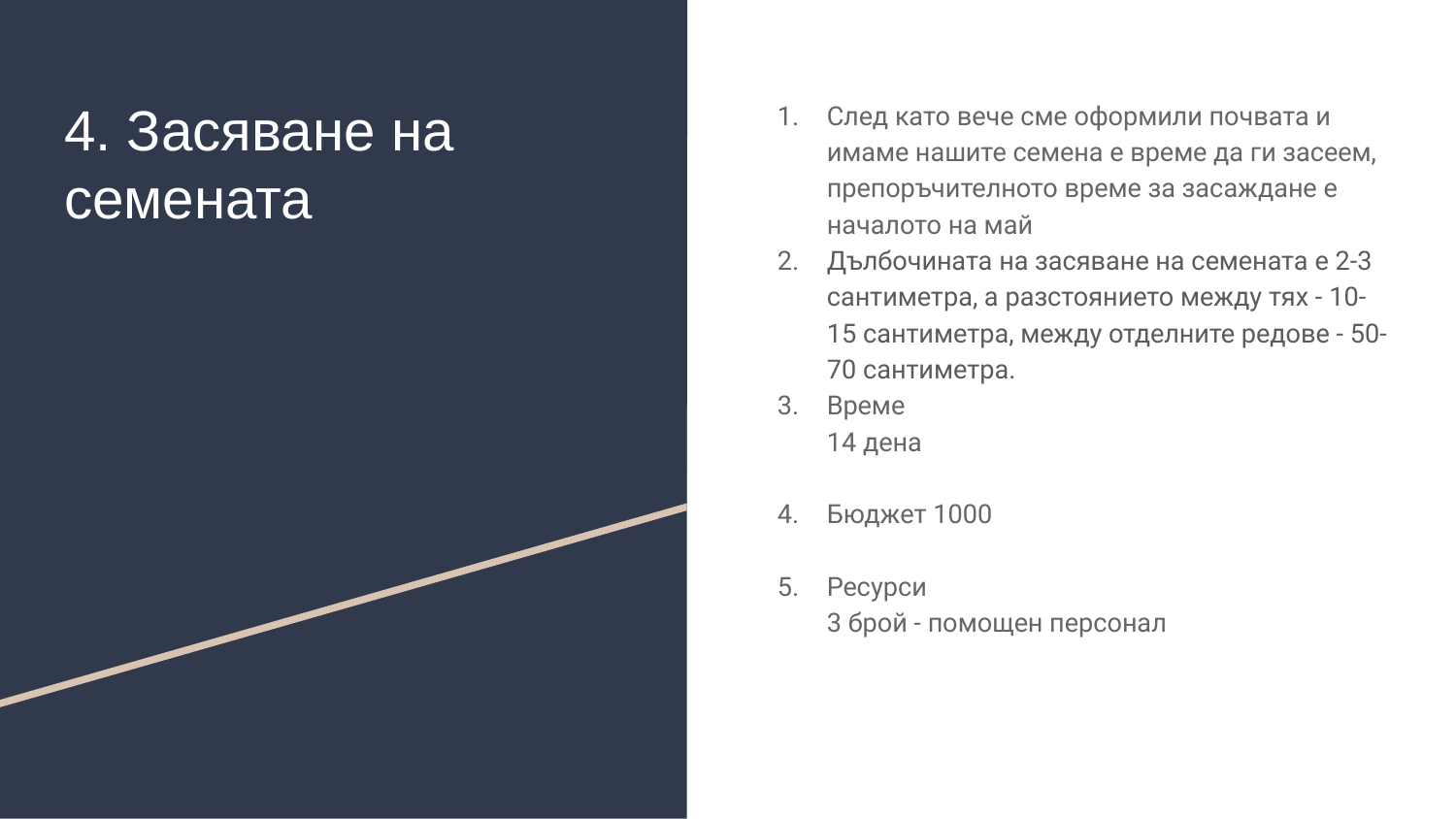

# 4. Засяване на семената
След като вече сме оформили почвата и имаме нашите семена е време да ги засеем, препоръчителното време за засаждане е началото на май
Дълбочината на засяване на семената е 2-3 сантиметра, а разстоянието между тях - 10-15 сантиметра, между отделните редове - 50-70 сантиметра.
Време
14 дена
Бюджет 1000
Ресурси
3 брой - помощен персонал